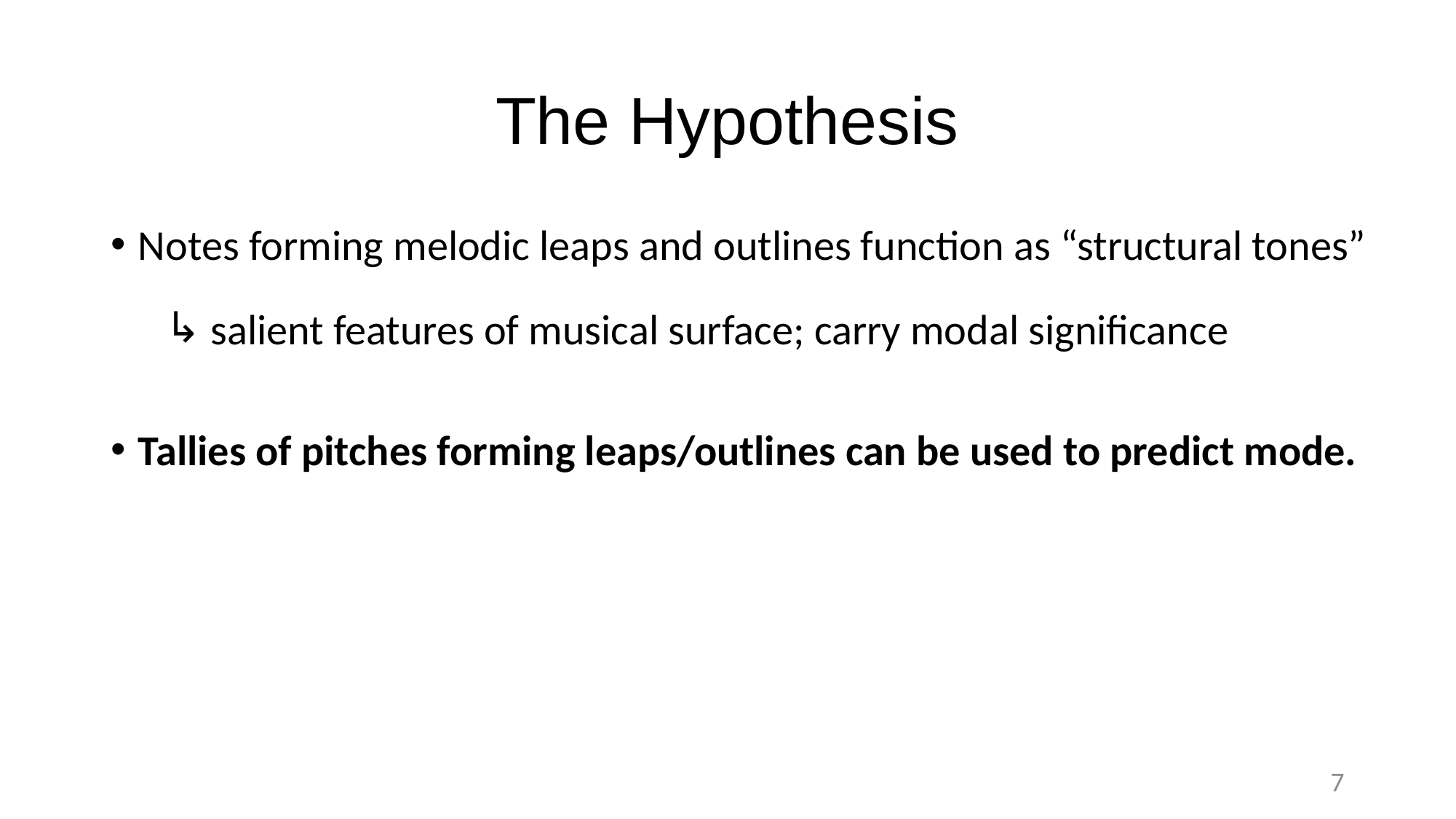

# The Hypothesis
Notes forming melodic leaps and outlines function as “structural tones”
 salient features of musical surface; carry modal significance

Tallies of pitches forming leaps/outlines can be used to predict mode.
7